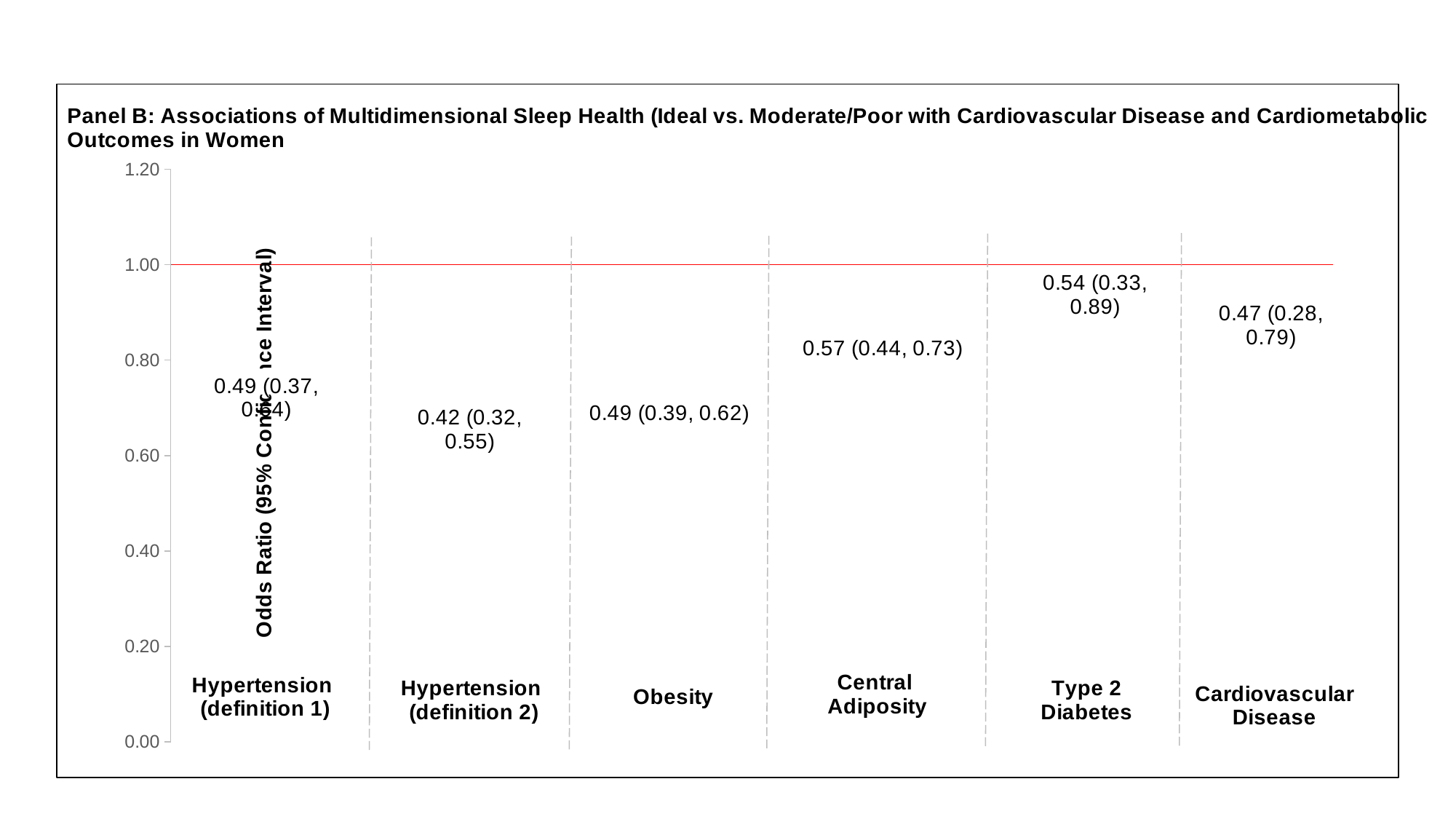

### Chart

| Category | Intermediate | Intermediate |
|---|---|---|